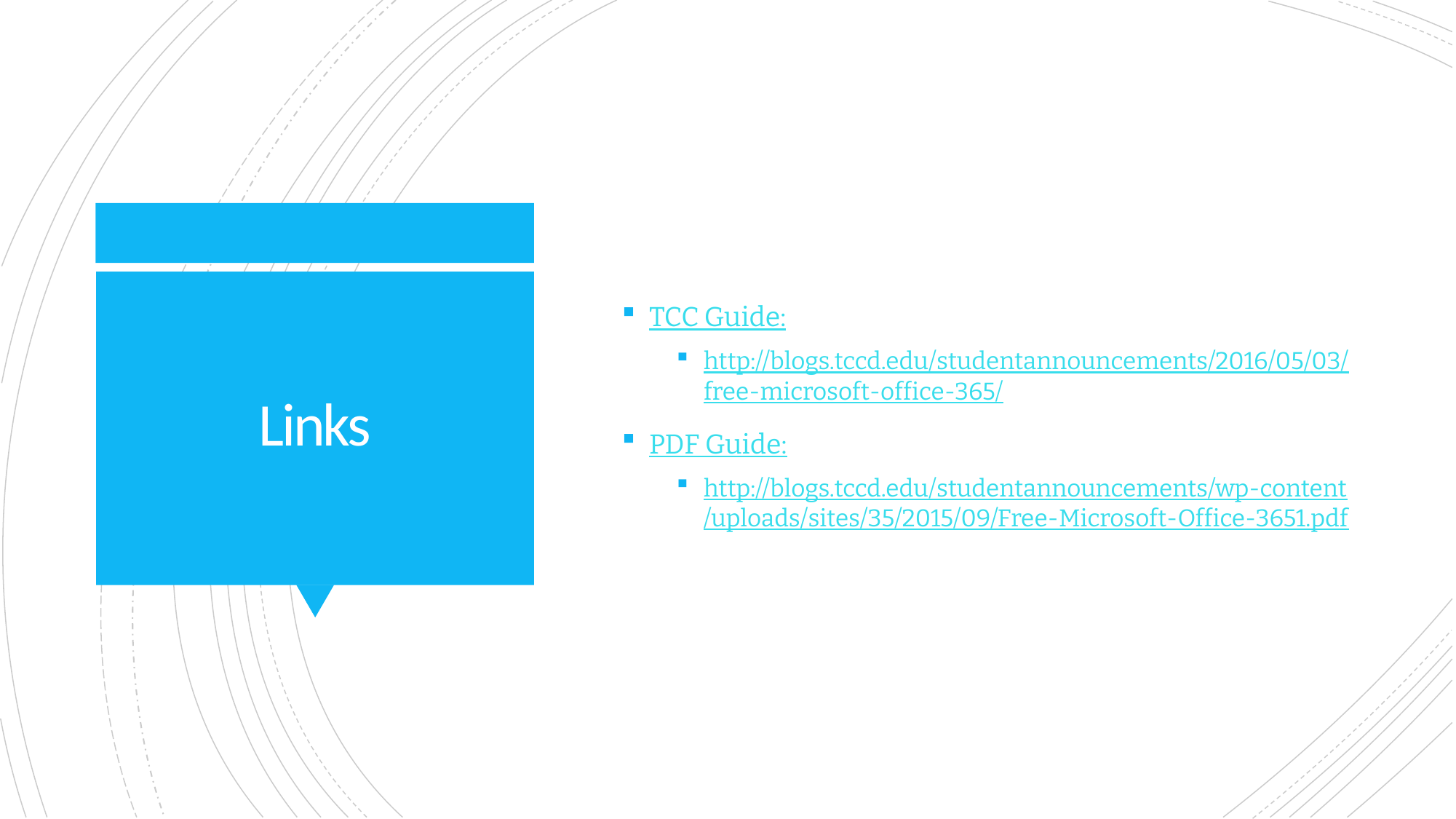

TCC Guide:
http://blogs.tccd.edu/studentannouncements/2016/05/03/free-microsoft-office-365/
PDF Guide:
http://blogs.tccd.edu/studentannouncements/wp-content/uploads/sites/35/2015/09/Free-Microsoft-Office-3651.pdf

# Links